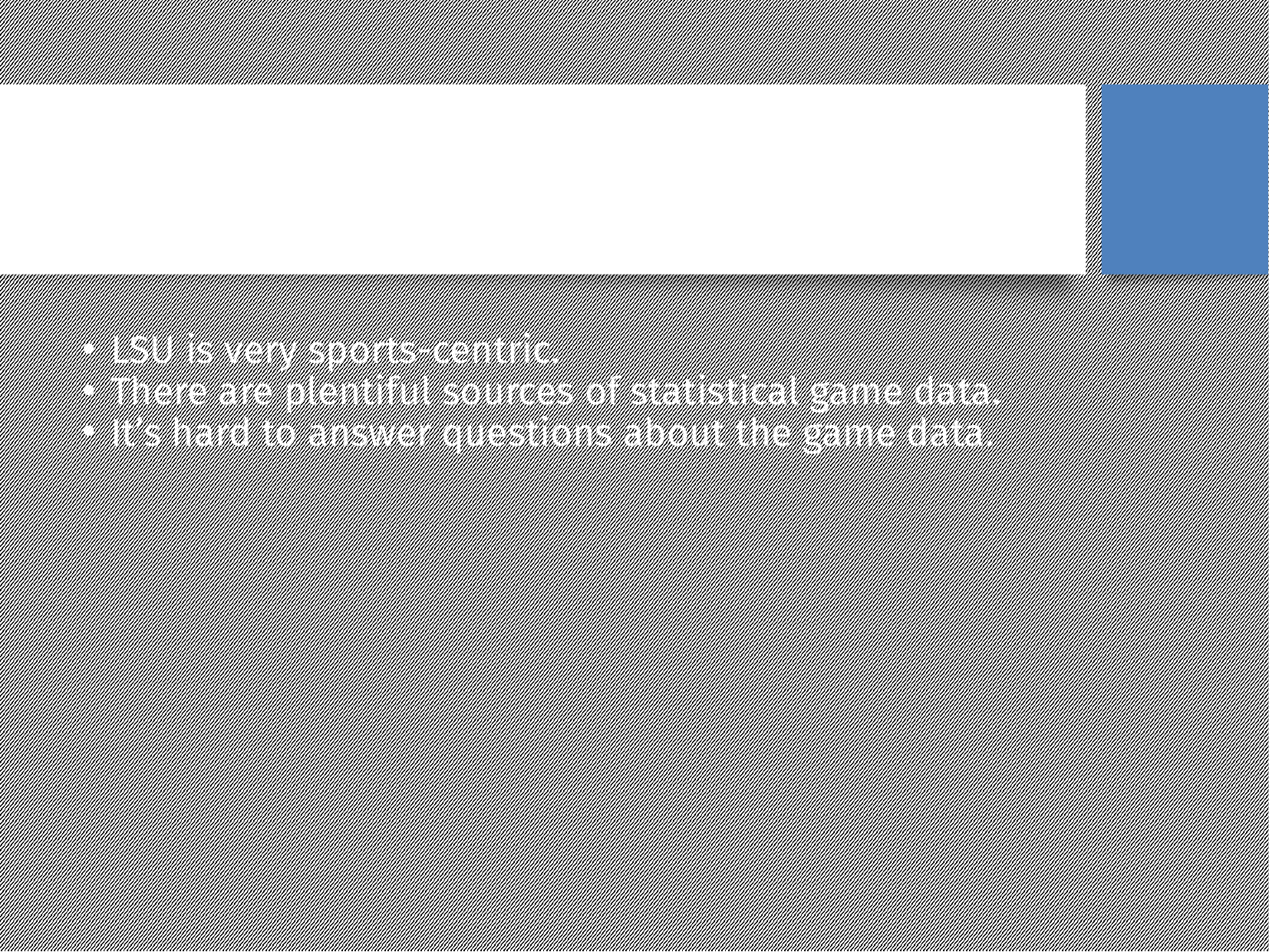

Background
LSU is very sports-centric.
There are plentiful sources of statistical game data.
It’s hard to answer questions about the game data.